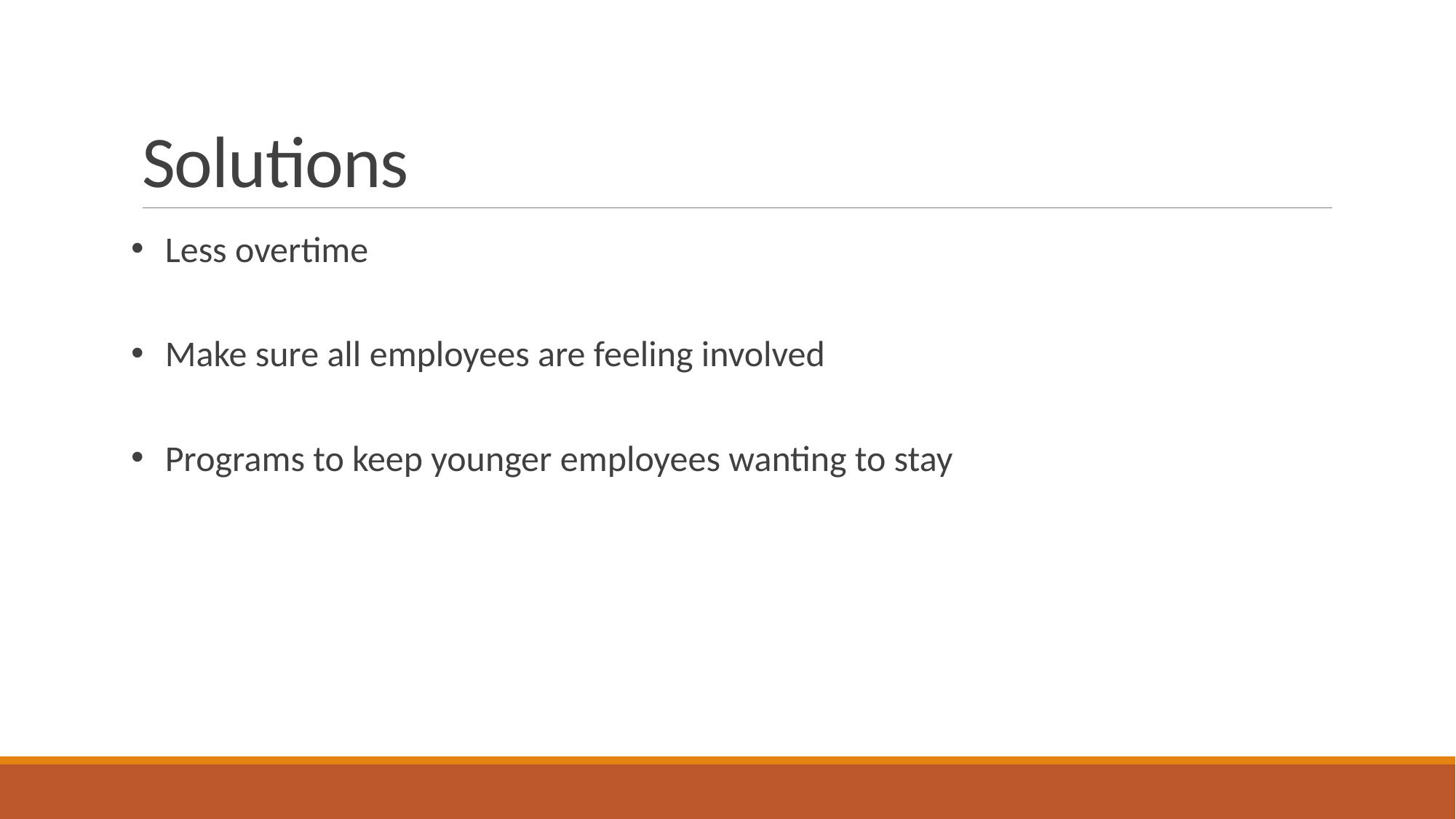

# Solutions
Less overtime

Make sure all employees are feeling involved

Programs to keep younger employees wanting to stay